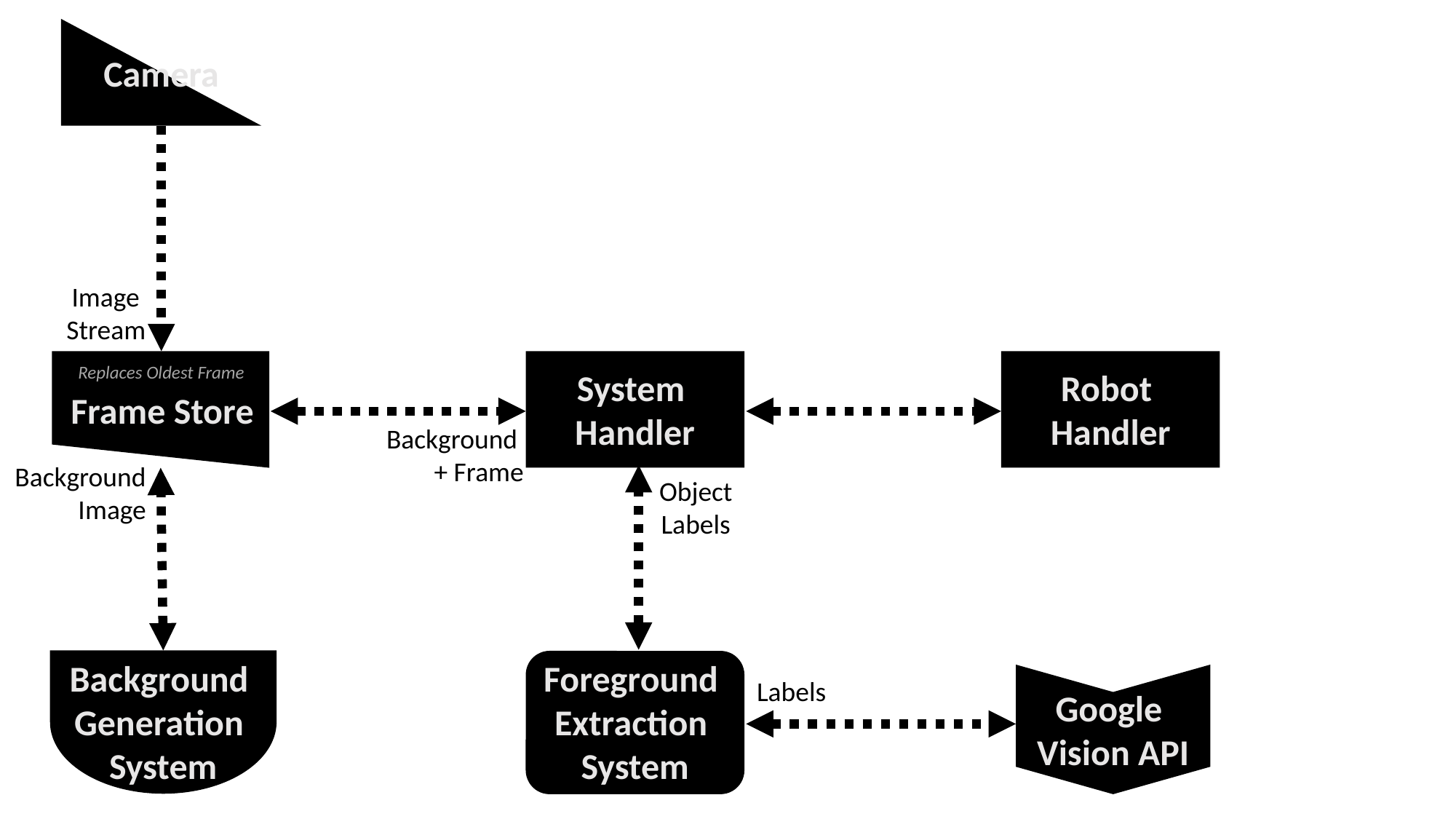

Camera
Image
Stream

Replaces Oldest Frame
System
Handler
Robot
Handler
Frame Store
Background
+ Frame
Background Image
Object Labels

Foreground
Extraction
System
Background
Generation
System

Labels
Google
Vision API